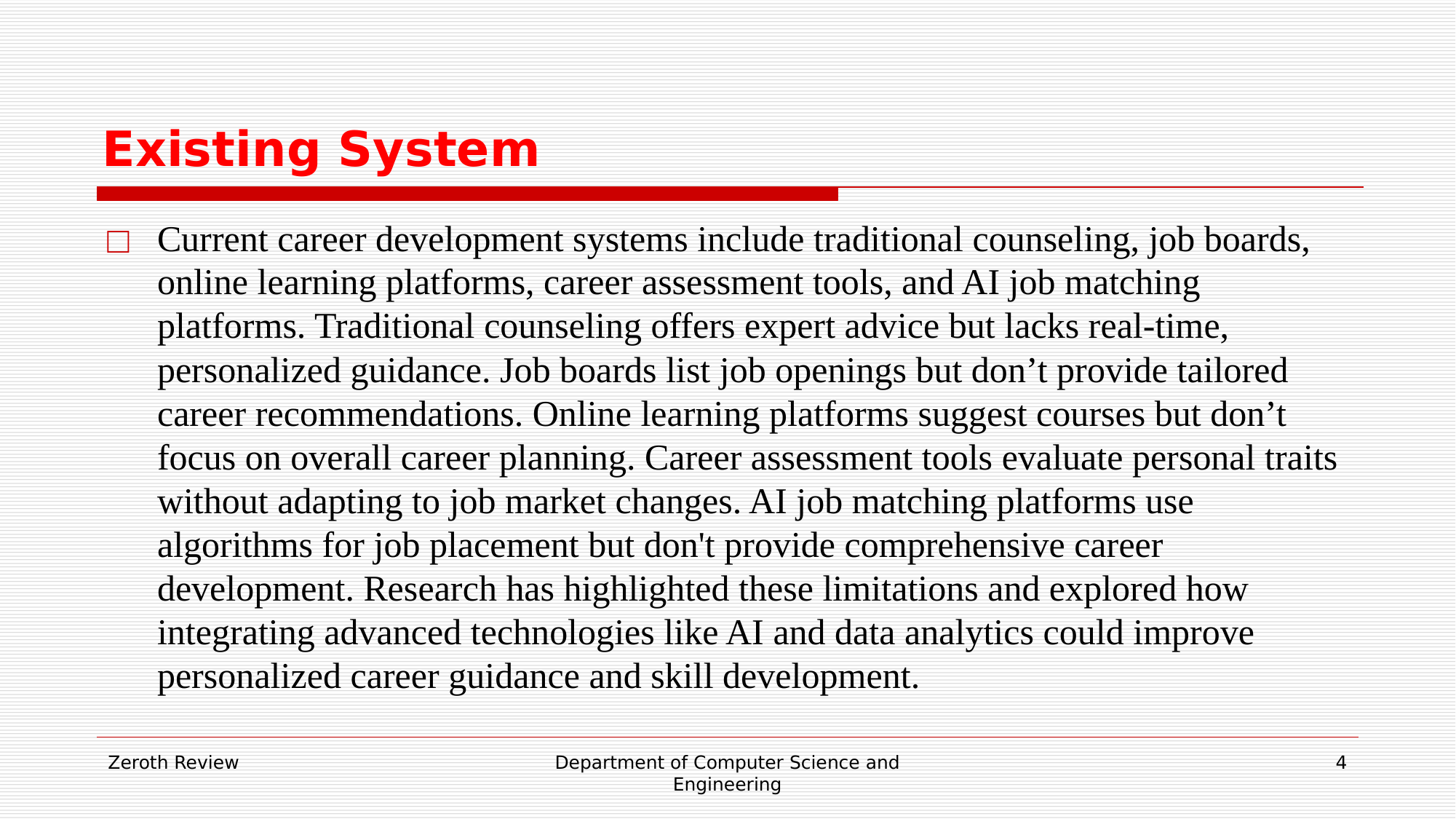

# Existing System
Current career development systems include traditional counseling, job boards, online learning platforms, career assessment tools, and AI job matching platforms. Traditional counseling offers expert advice but lacks real-time, personalized guidance. Job boards list job openings but don’t provide tailored career recommendations. Online learning platforms suggest courses but don’t focus on overall career planning. Career assessment tools evaluate personal traits without adapting to job market changes. AI job matching platforms use algorithms for job placement but don't provide comprehensive career development. Research has highlighted these limitations and explored how integrating advanced technologies like AI and data analytics could improve personalized career guidance and skill development.

Zeroth Review
Department of Computer Science and Engineering
4